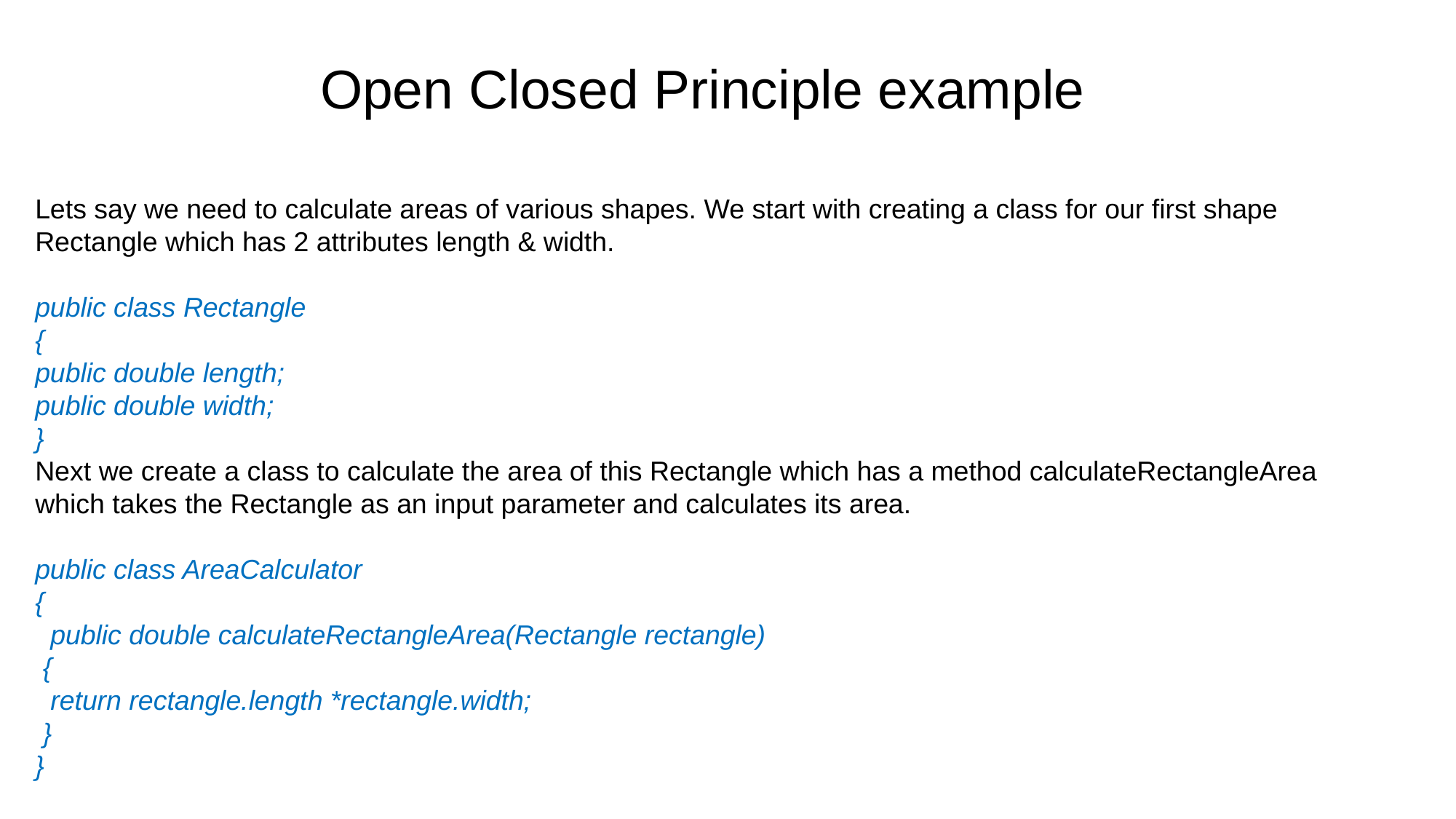

Open Closed Principle example
Lets say we need to calculate areas of various shapes. We start with creating a class for our first shape Rectangle which has 2 attributes length & width.

public class Rectangle
{
public double length;
public double width;
}
Next we create a class to calculate the area of this Rectangle which has a method calculateRectangleArea which takes the Rectangle as an input parameter and calculates its area.

public class AreaCalculator
{
  public double calculateRectangleArea(Rectangle rectangle)
 {
  return rectangle.length *rectangle.width;
 }
}